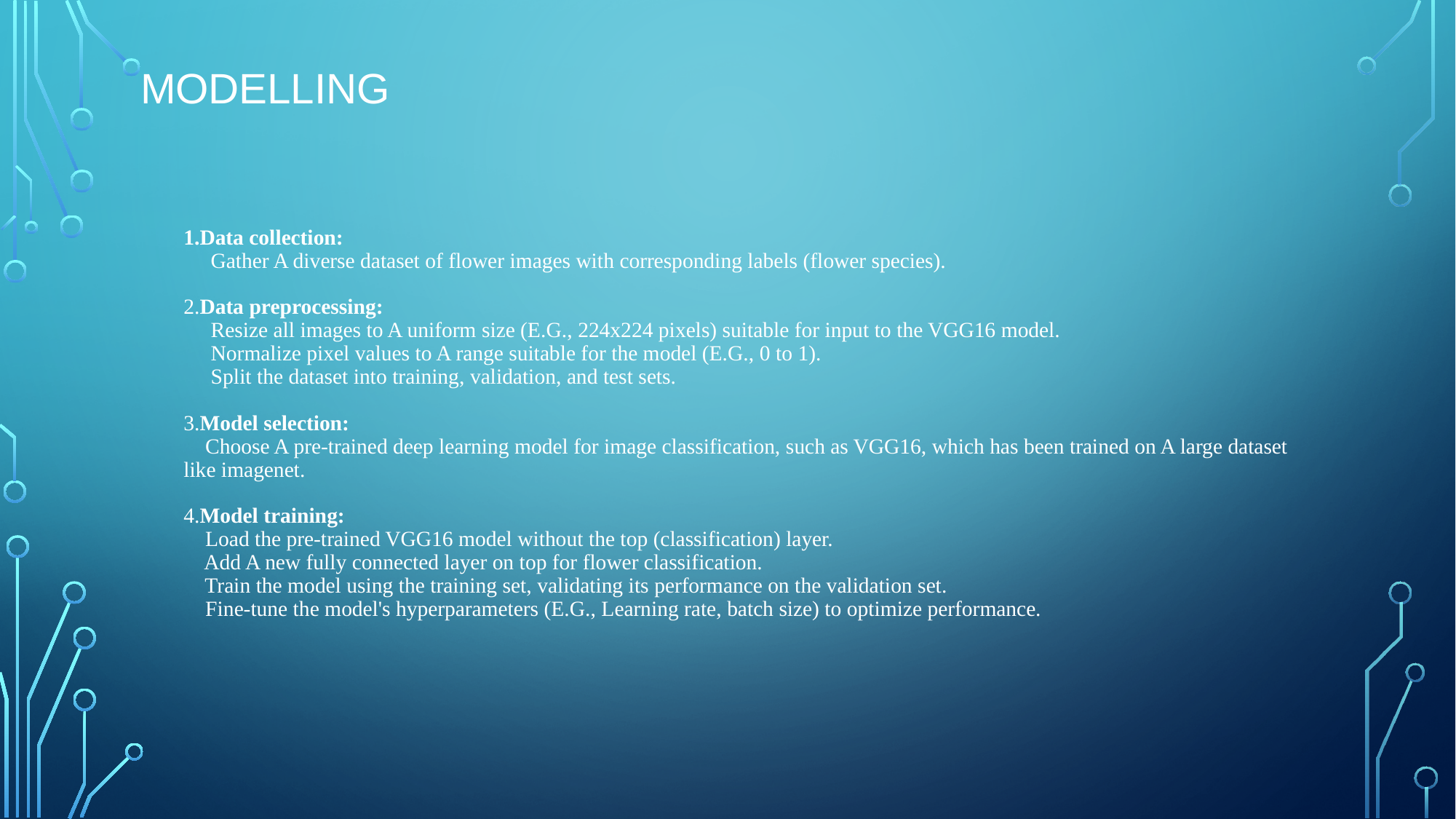

MODELLING
# 1.Data collection: Gather A diverse dataset of flower images with corresponding labels (flower species). 2.Data preprocessing: Resize all images to A uniform size (E.G., 224x224 pixels) suitable for input to the VGG16 model. Normalize pixel values to A range suitable for the model (E.G., 0 to 1). Split the dataset into training, validation, and test sets. 3.Model selection: Choose A pre-trained deep learning model for image classification, such as VGG16, which has been trained on A large dataset like imagenet. 4.Model training: Load the pre-trained VGG16 model without the top (classification) layer. Add A new fully connected layer on top for flower classification. Train the model using the training set, validating its performance on the validation set. Fine-tune the model's hyperparameters (E.G., Learning rate, batch size) to optimize performance.